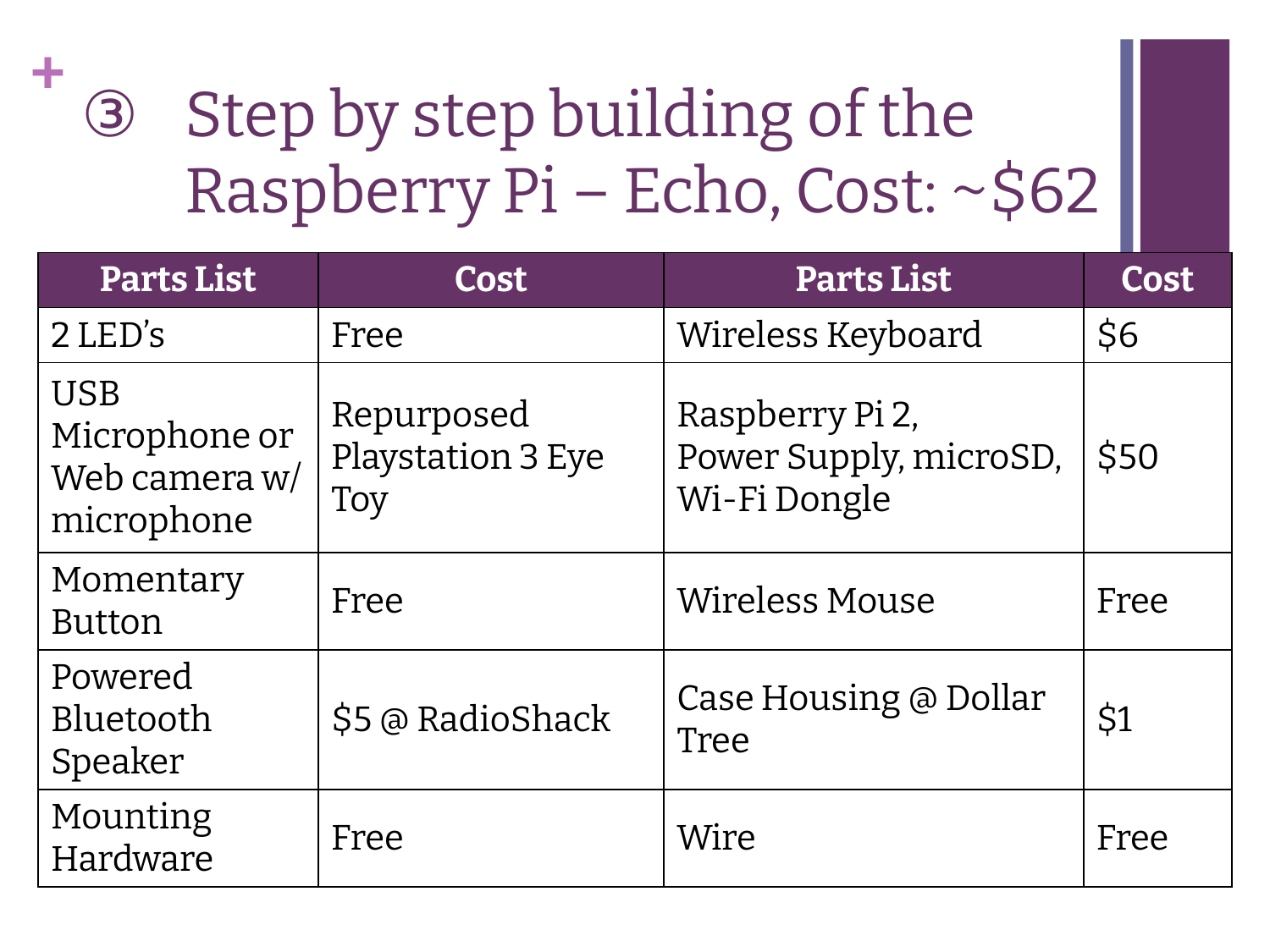

# Step by step building of the Raspberry Pi – Echo, Cost: ~$62
| Parts List | Cost | Parts List | Cost |
| --- | --- | --- | --- |
| 2 LED’s | Free | Wireless Keyboard | $6 |
| USB Microphone or Web camera w/ microphone | Repurposed Playstation 3 Eye Toy | Raspberry Pi 2, Power Supply, microSD, Wi-Fi Dongle | $50 |
| Momentary Button | Free | Wireless Mouse | Free |
| Powered Bluetooth Speaker | $5 @ RadioShack | Case Housing @ Dollar Tree | $1 |
| Mounting Hardware | Free | Wire | Free |